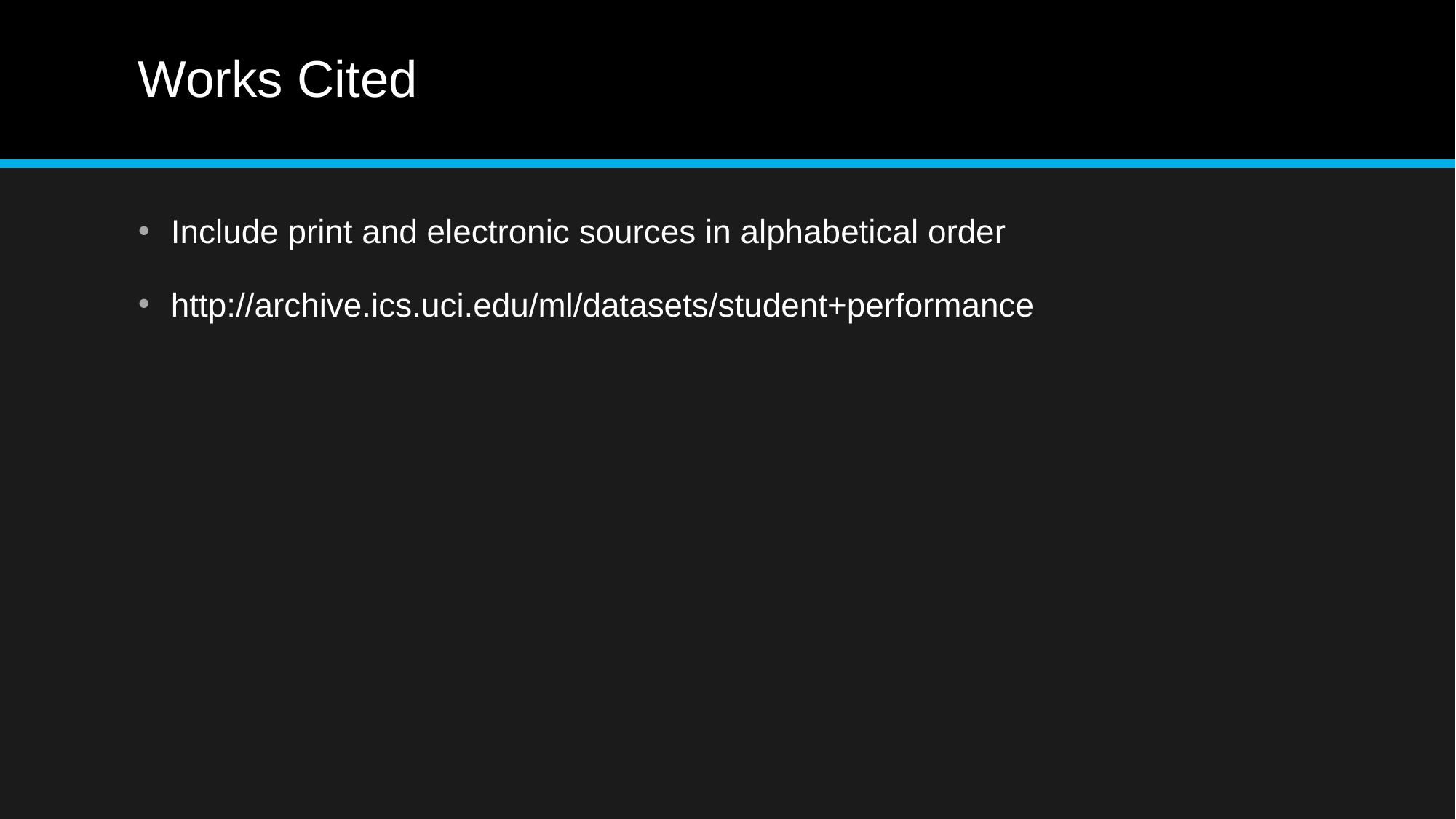

# Works Cited
Include print and electronic sources in alphabetical order
http://archive.ics.uci.edu/ml/datasets/student+performance